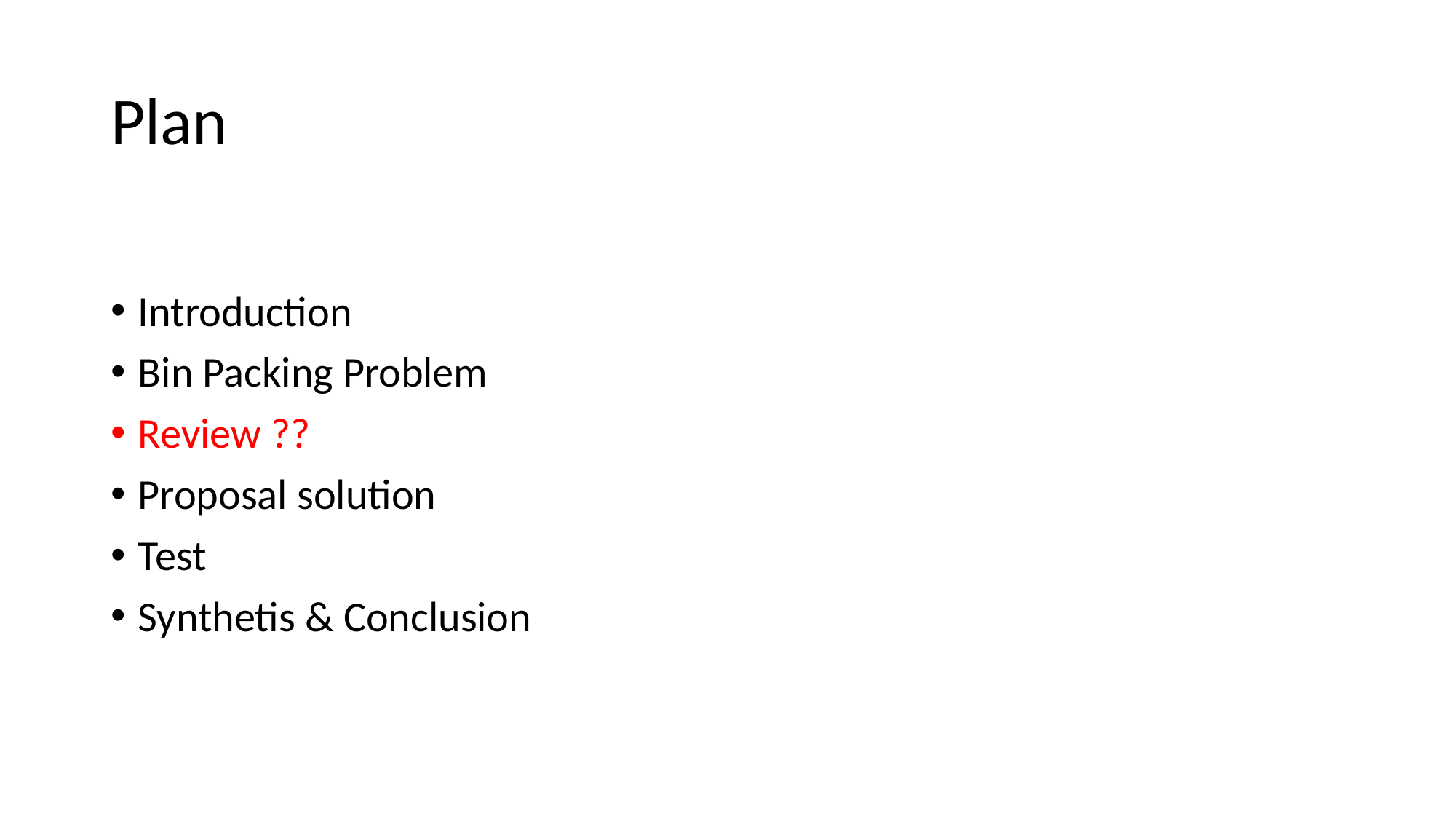

# Plan

Introduction
Bin Packing Problem
Review ??
Proposal solution
Test
Synthetis & Conclusion